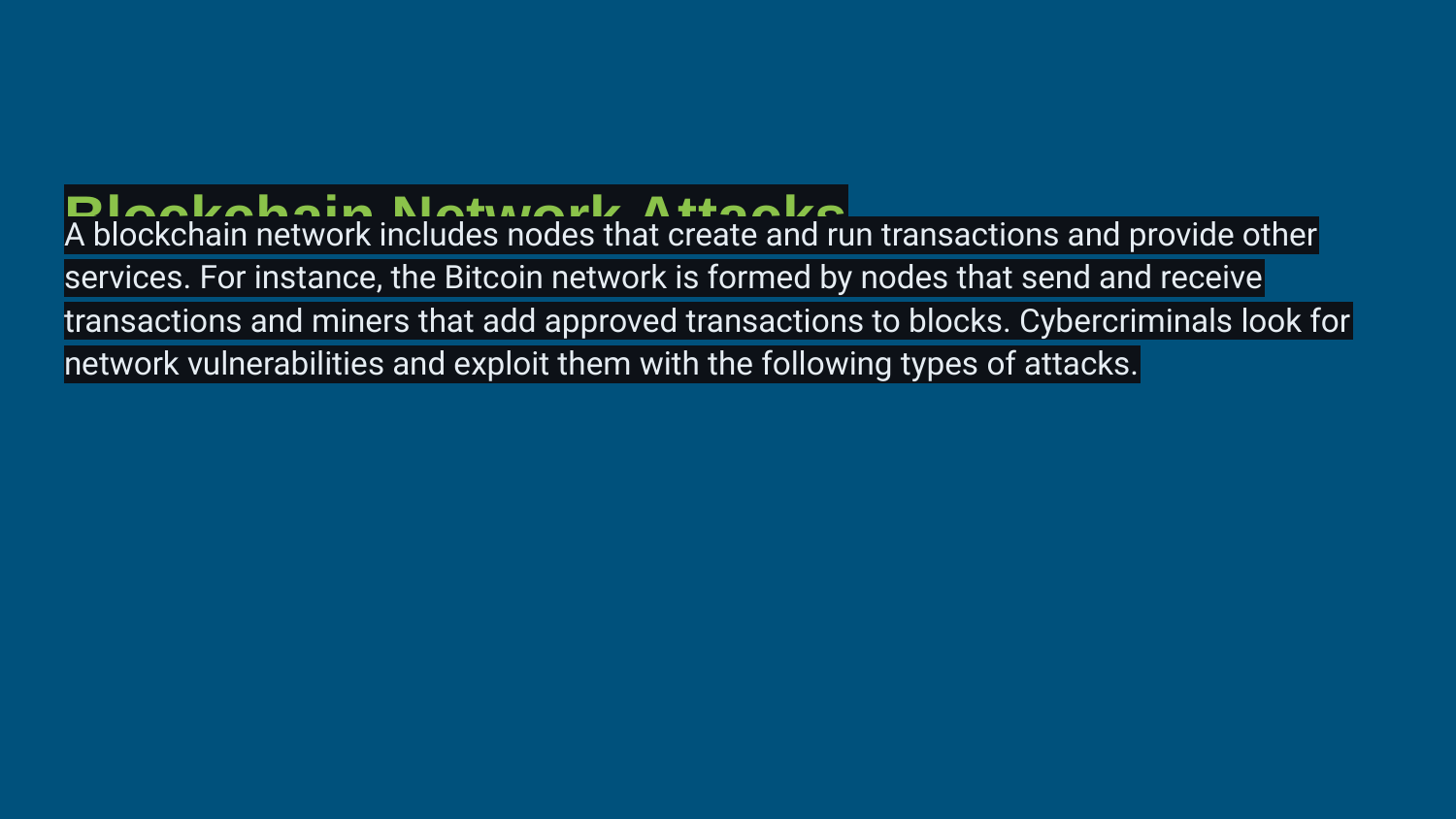

# Blockchain Network Attacks

A blockchain network includes nodes that create and run transactions and provide other services. For instance, the Bitcoin network is formed by nodes that send and receive transactions and miners that add approved transactions to blocks. Cybercriminals look for network vulnerabilities and exploit them with the following types of attacks.